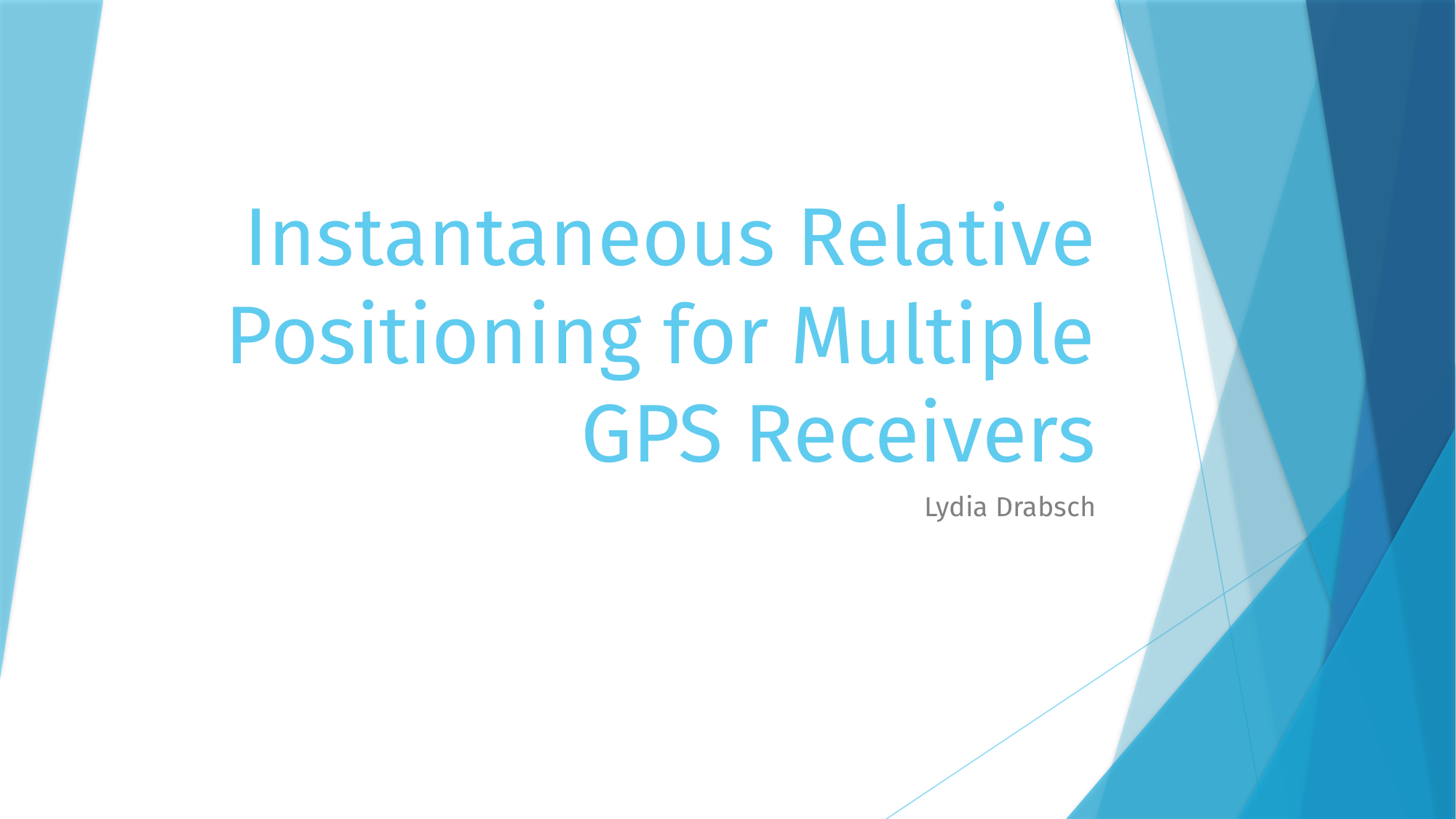

# Instantaneous Relative Positioning for Multiple GPS Receivers
Lydia Drabsch